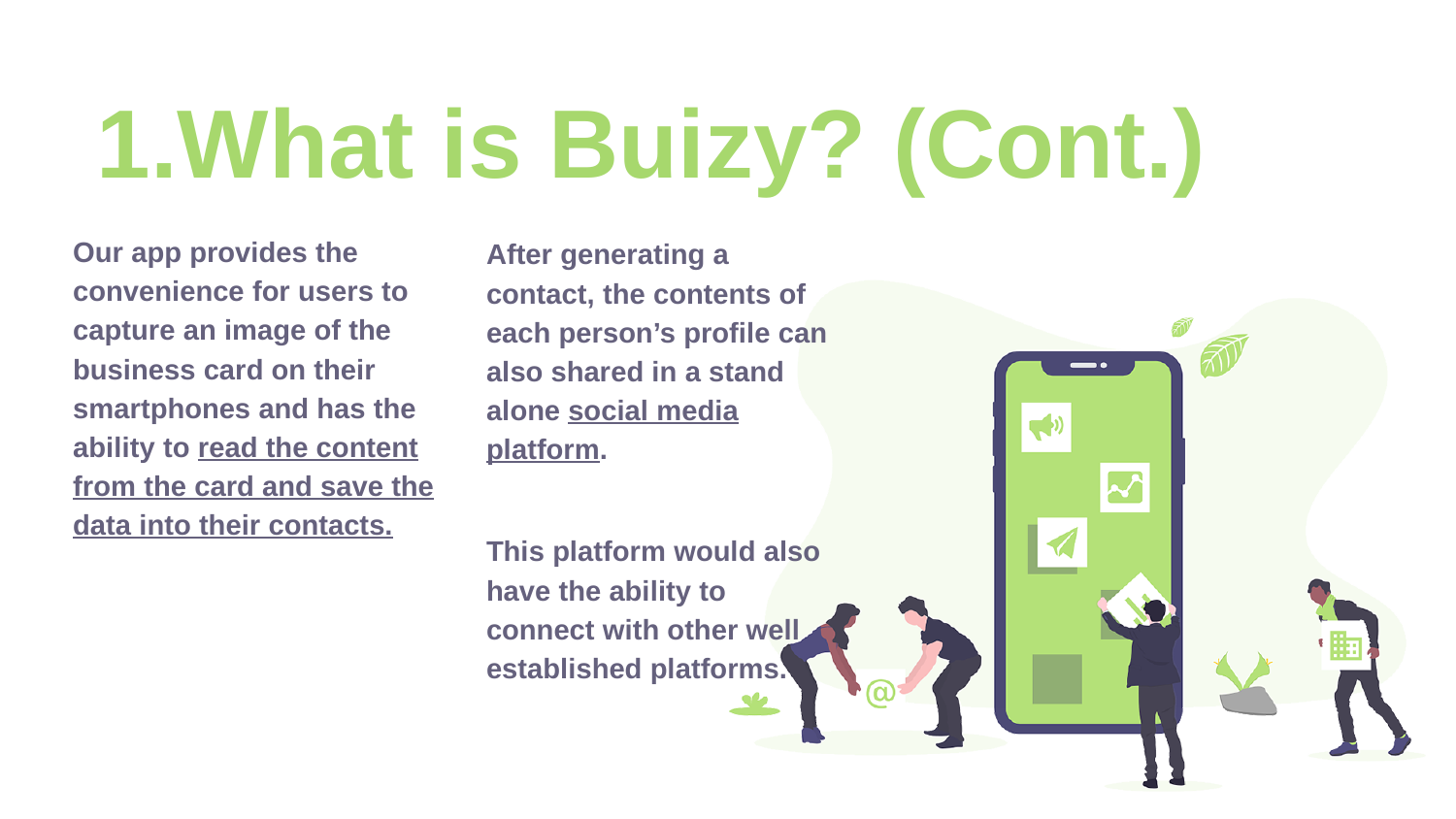

What is Buizy? (Cont.)
After generating a contact, the contents of each person’s profile can also shared in a stand alone social media platform.

This platform would also have the ability to connect with other well established platforms.
# Our app provides the convenience for users to capture an image of the business card on their smartphones and has the ability to read the content from the card and save the data into their contacts.